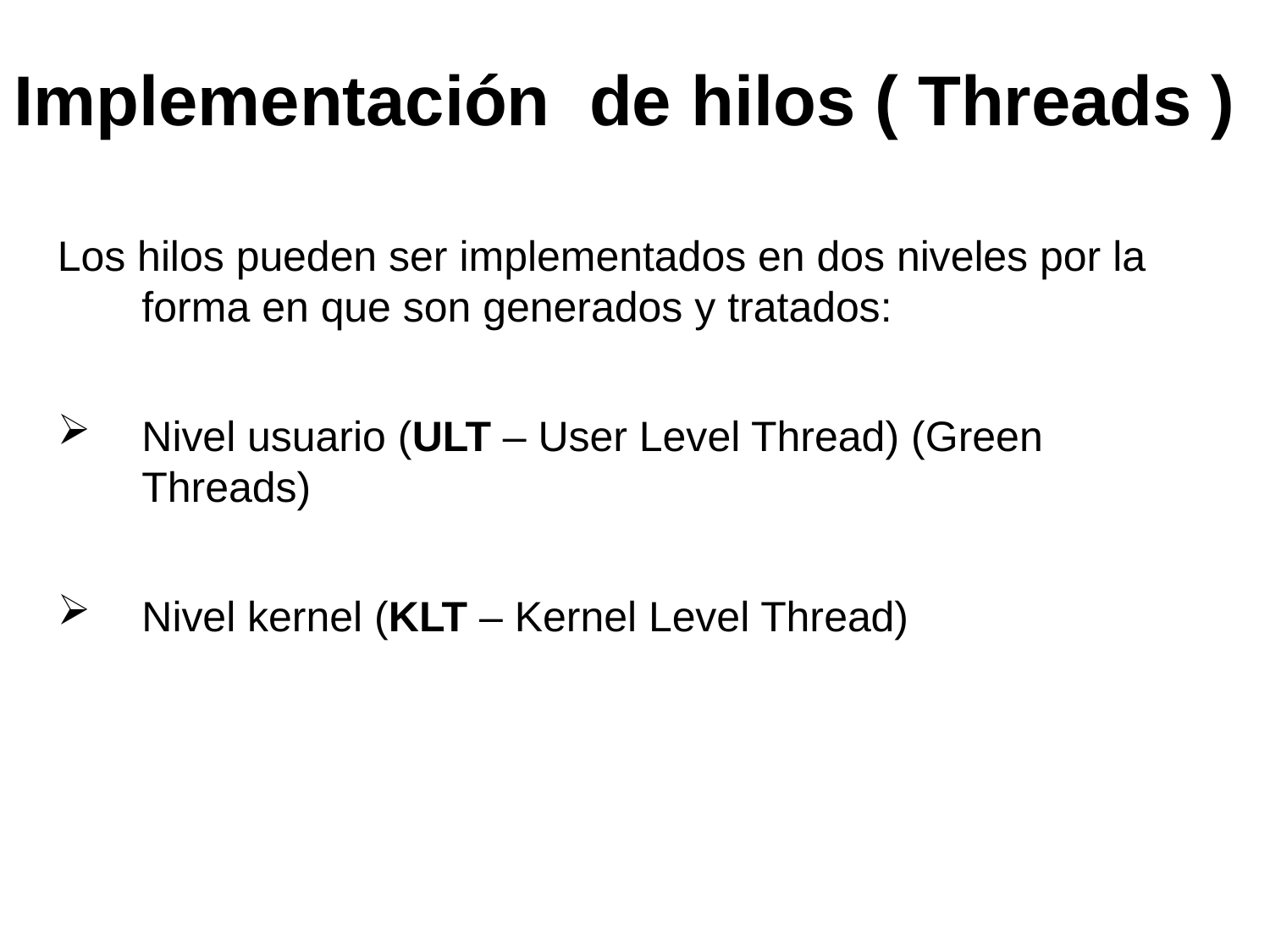

# Implementación  de hilos ( Threads )
Los hilos pueden ser implementados en dos niveles por la forma en que son generados y tratados:

Nivel usuario (ULT – User Level Thread) (Green Threads)

Nivel kernel (KLT – Kernel Level Thread)